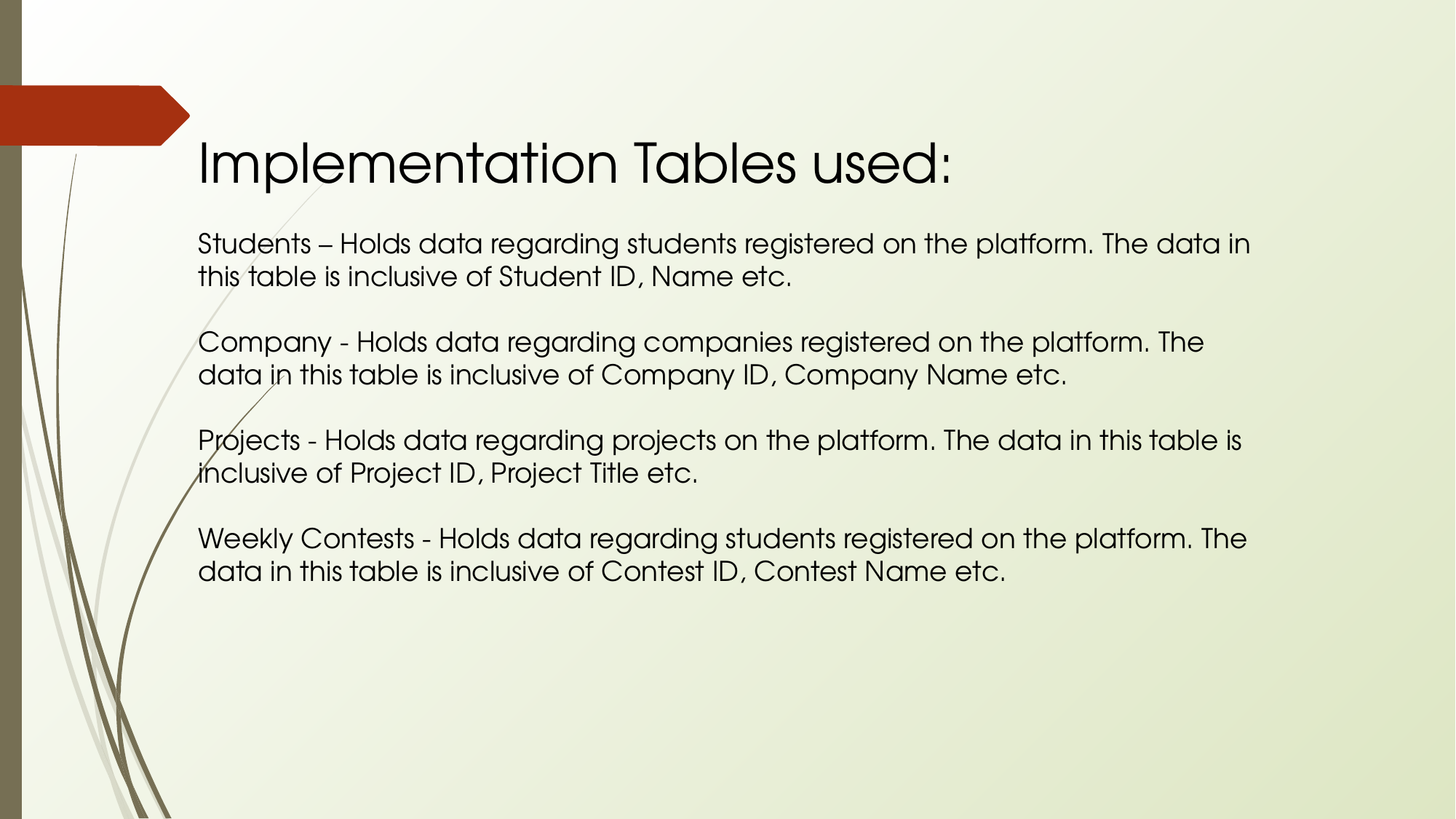

Implementation Tables used:

Students – Holds data regarding students registered on the platform. The data in this table is inclusive of Student ID, Name etc.

Company - Holds data regarding companies registered on the platform. The data in this table is inclusive of Company ID, Company Name etc.

Projects - Holds data regarding projects on the platform. The data in this table is inclusive of Project ID, Project Title etc.

Weekly Contests - Holds data regarding students registered on the platform. The data in this table is inclusive of Contest ID, Contest Name etc.